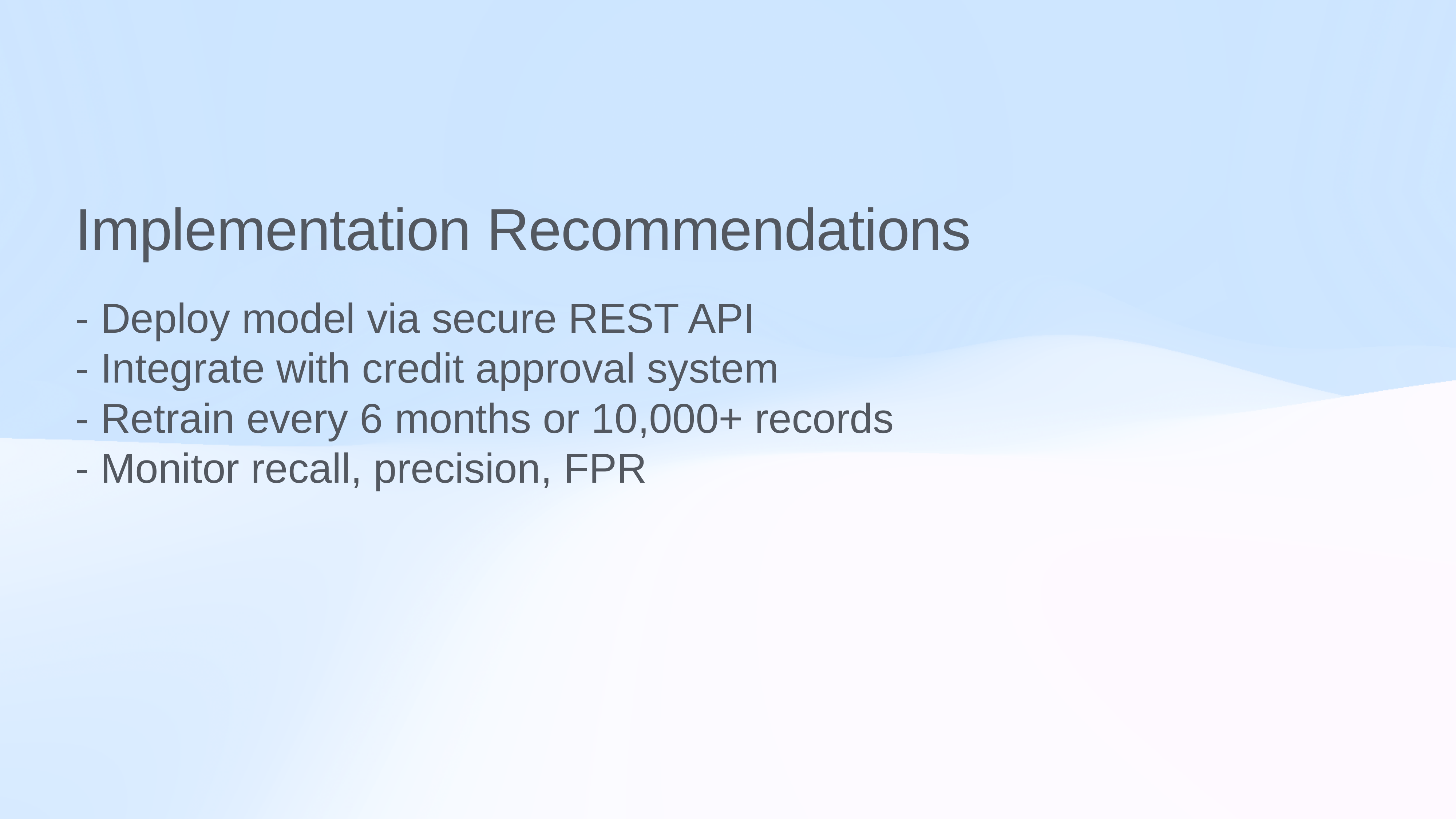

# Implementation Recommendations
- Deploy model via secure REST API
- Integrate with credit approval system
- Retrain every 6 months or 10,000+ records
- Monitor recall, precision, FPR